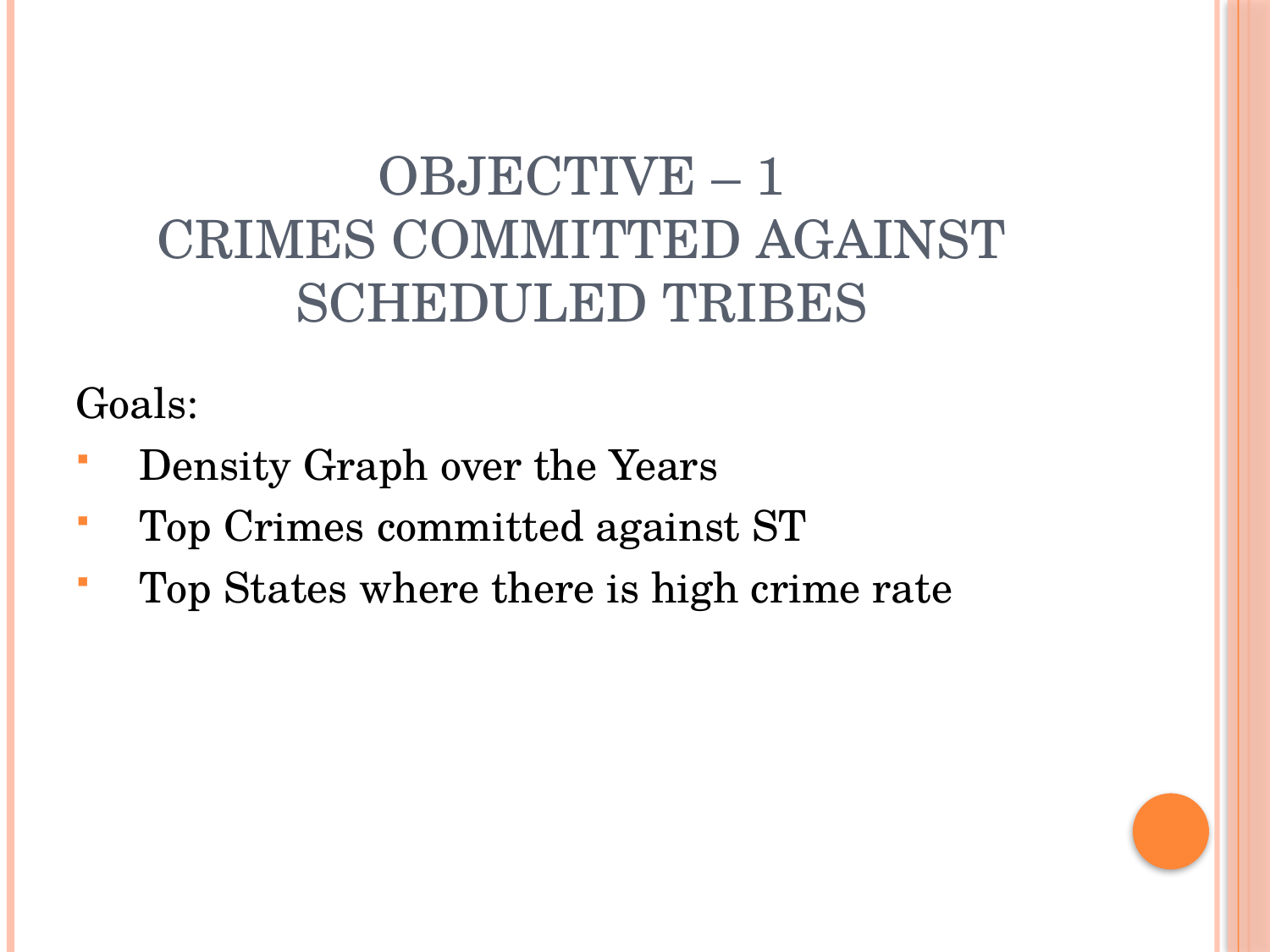

# Objective – 1 Crimes committed against Scheduled Tribes
Goals:
Density Graph over the Years
Top Crimes committed against ST
Top States where there is high crime rate